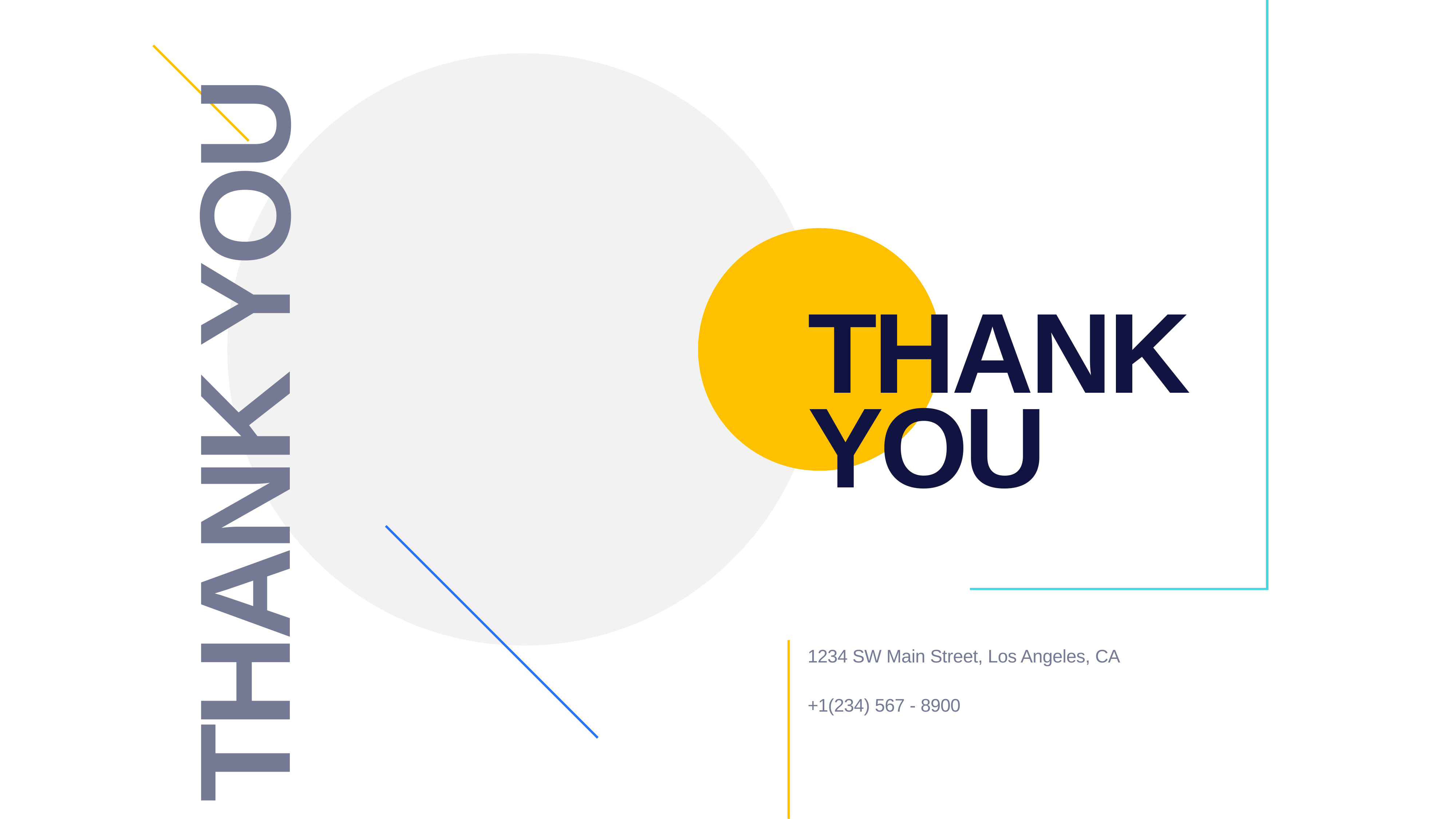

THANK
YOU
THANK YOU

1234 SW Main Street, Los Angeles, CA

+1(234) 567 - 8900